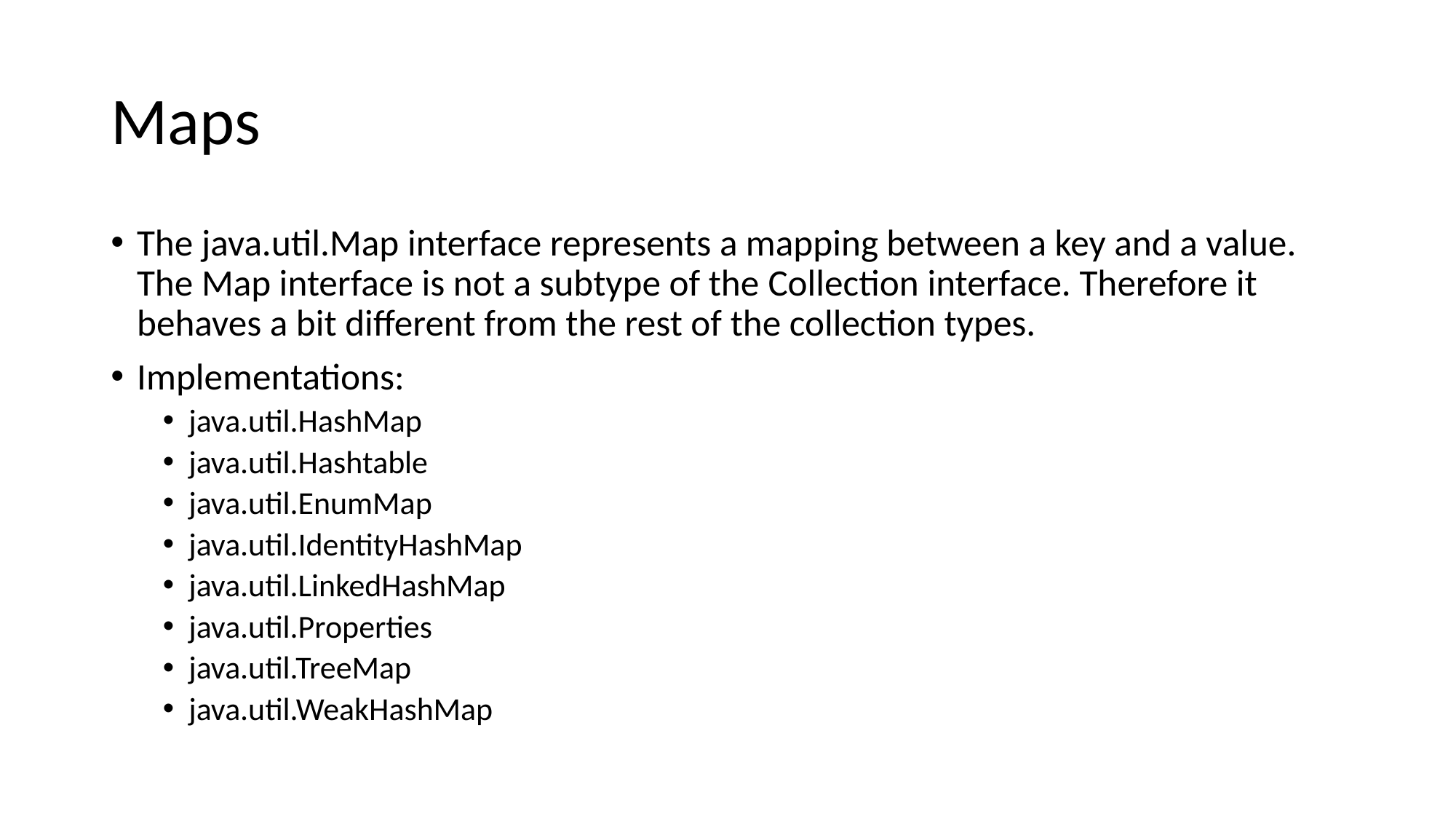

# Maps
The java.util.Map interface represents a mapping between a key and a value. The Map interface is not a subtype of the Collection interface. Therefore it behaves a bit different from the rest of the collection types.
Implementations:
java.util.HashMap
java.util.Hashtable
java.util.EnumMap
java.util.IdentityHashMap
java.util.LinkedHashMap
java.util.Properties
java.util.TreeMap
java.util.WeakHashMap